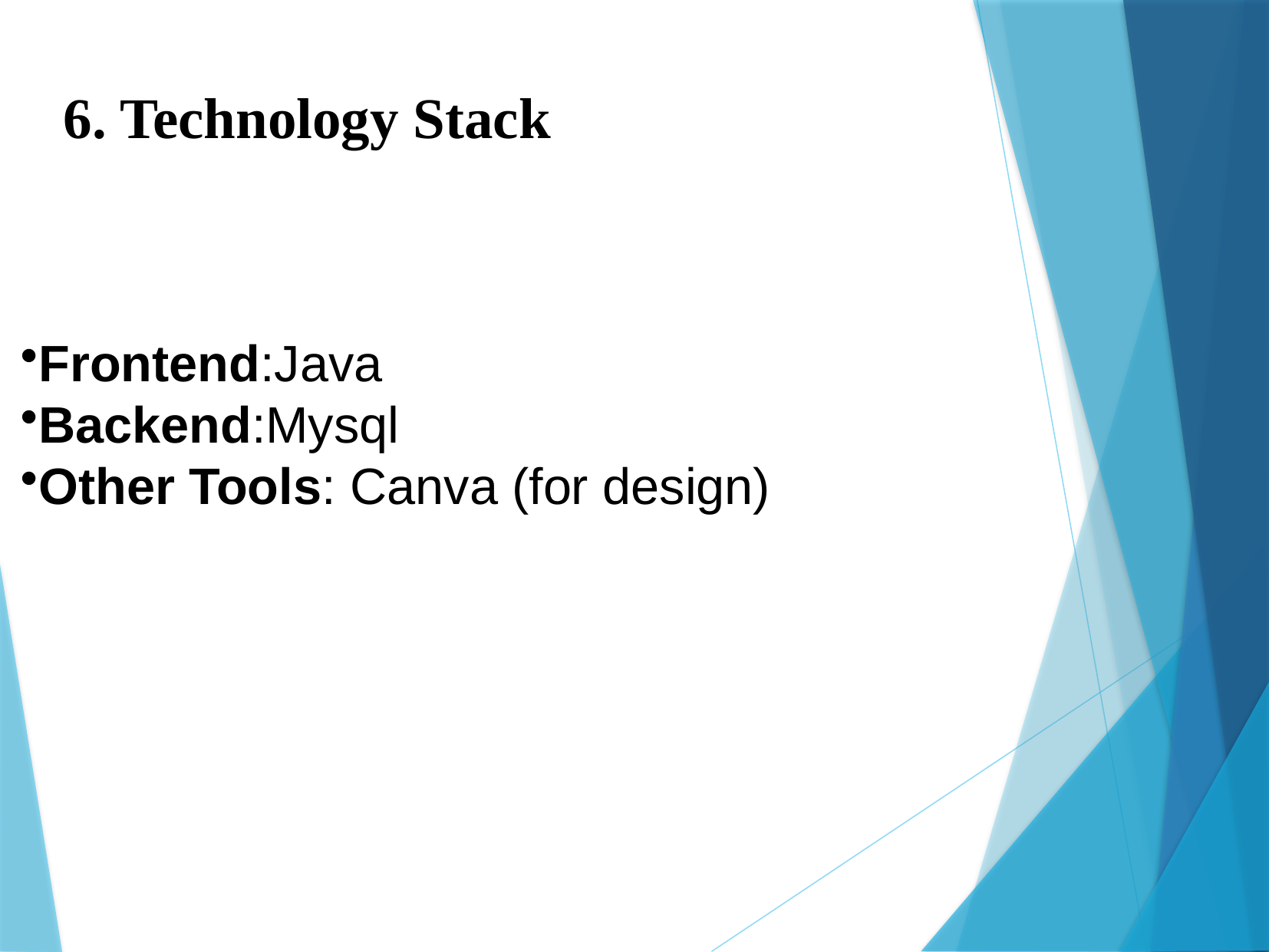

6. Technology Stack

Frontend:Java
Backend:Mysql
Other Tools: Canva (for design)